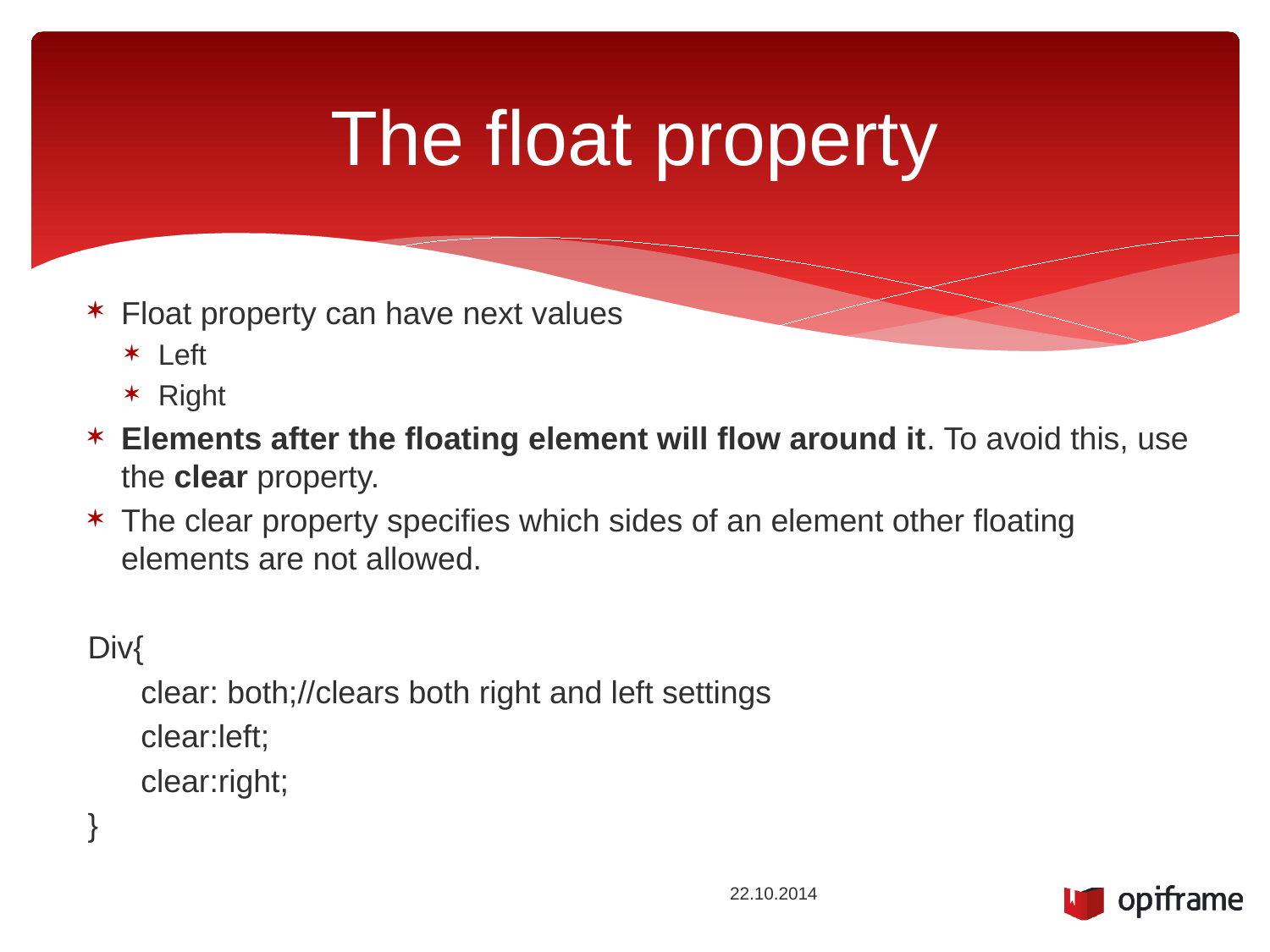

# The float property
Float property can have next values
Left
Right
Elements after the floating element will flow around it. To avoid this, use the clear property.
The clear property specifies which sides of an element other floating elements are not allowed.

Div{
      clear: both;//clears both right and left settings
      clear:left;
      clear:right;
}

22.10.2014